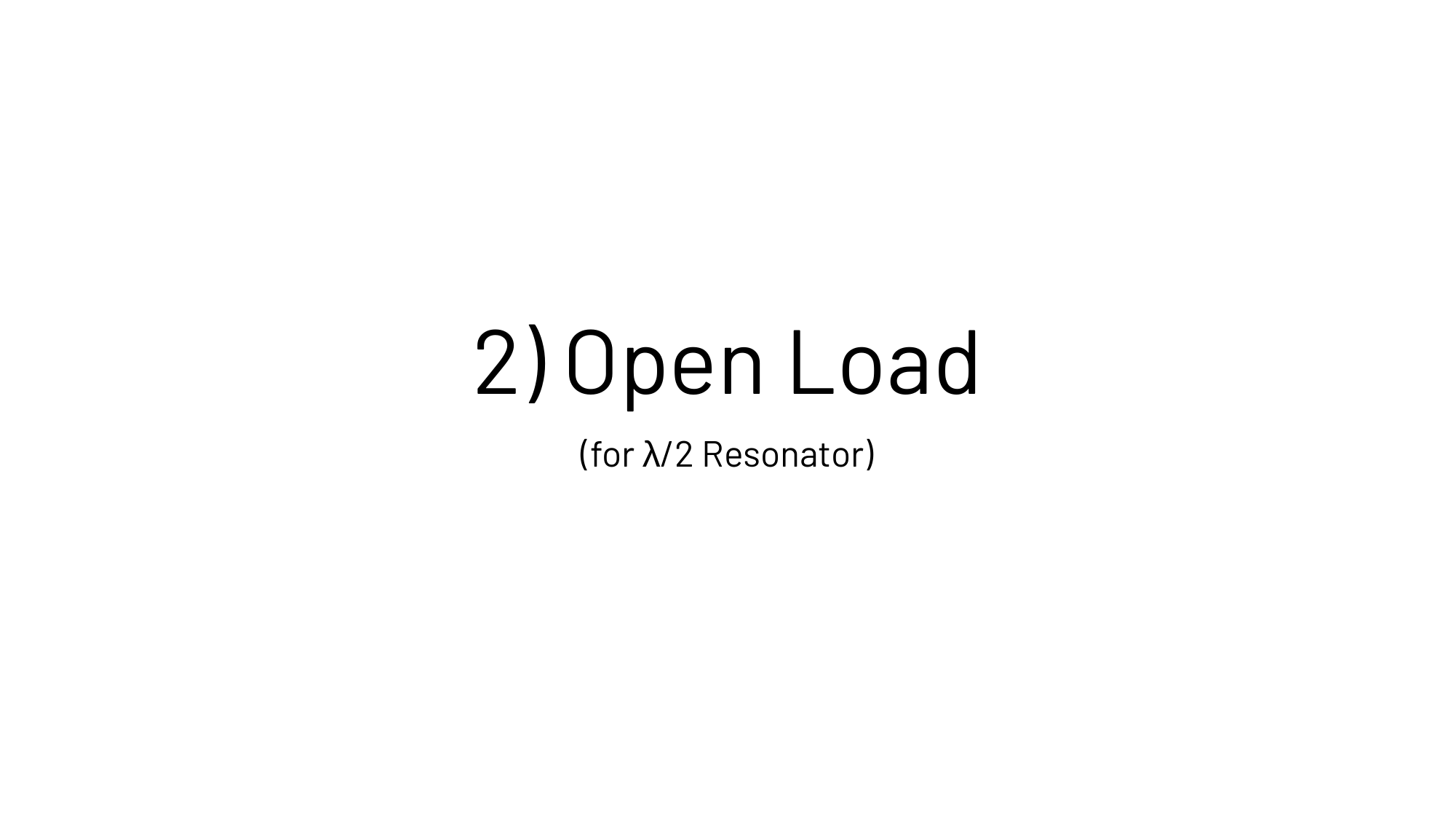

# 2) Open Load
(for λ/2 Resonator)